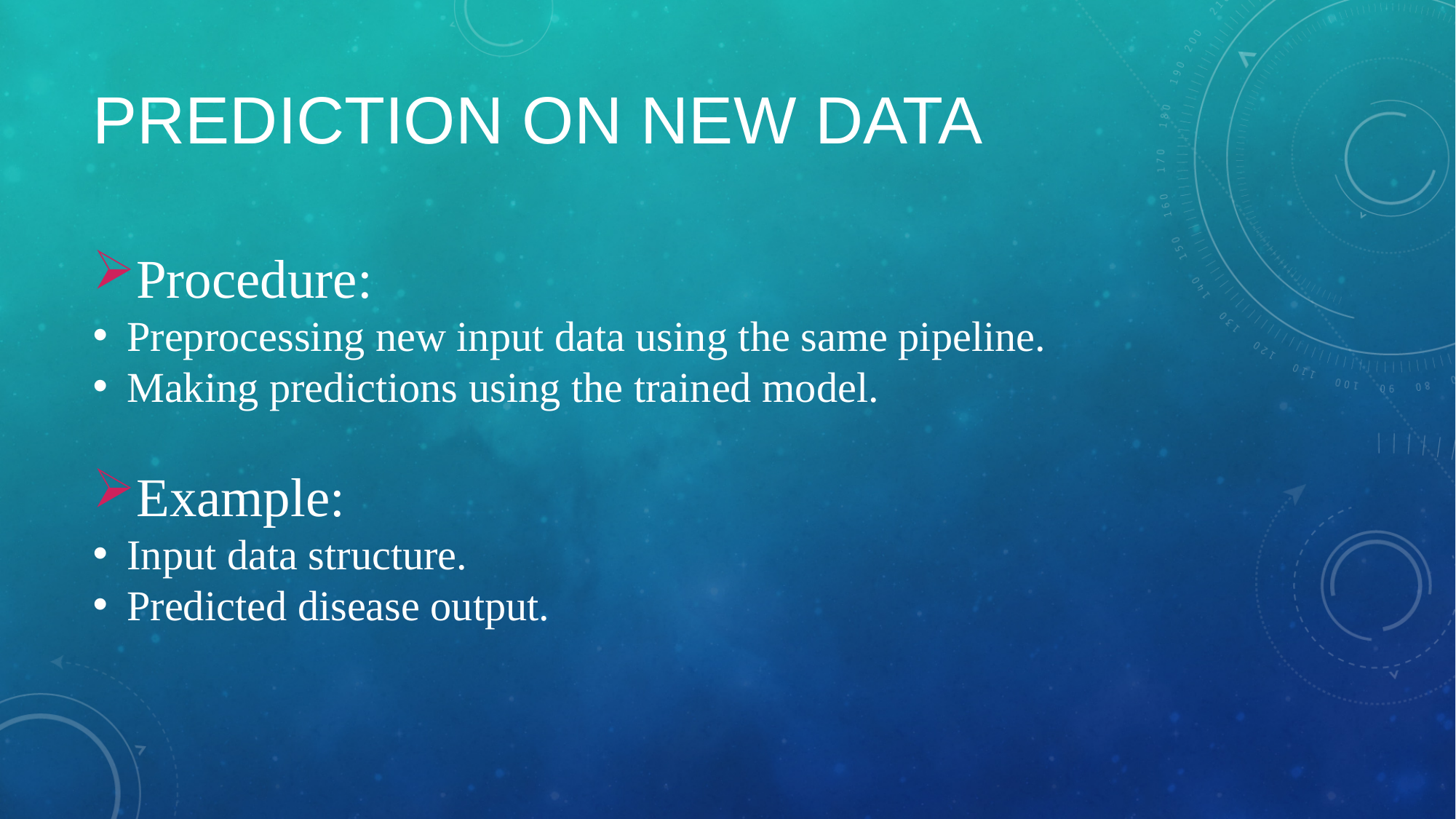

# Prediction on new data
Procedure:
Preprocessing new input data using the same pipeline.
Making predictions using the trained model.

Example:
Input data structure.
Predicted disease output.